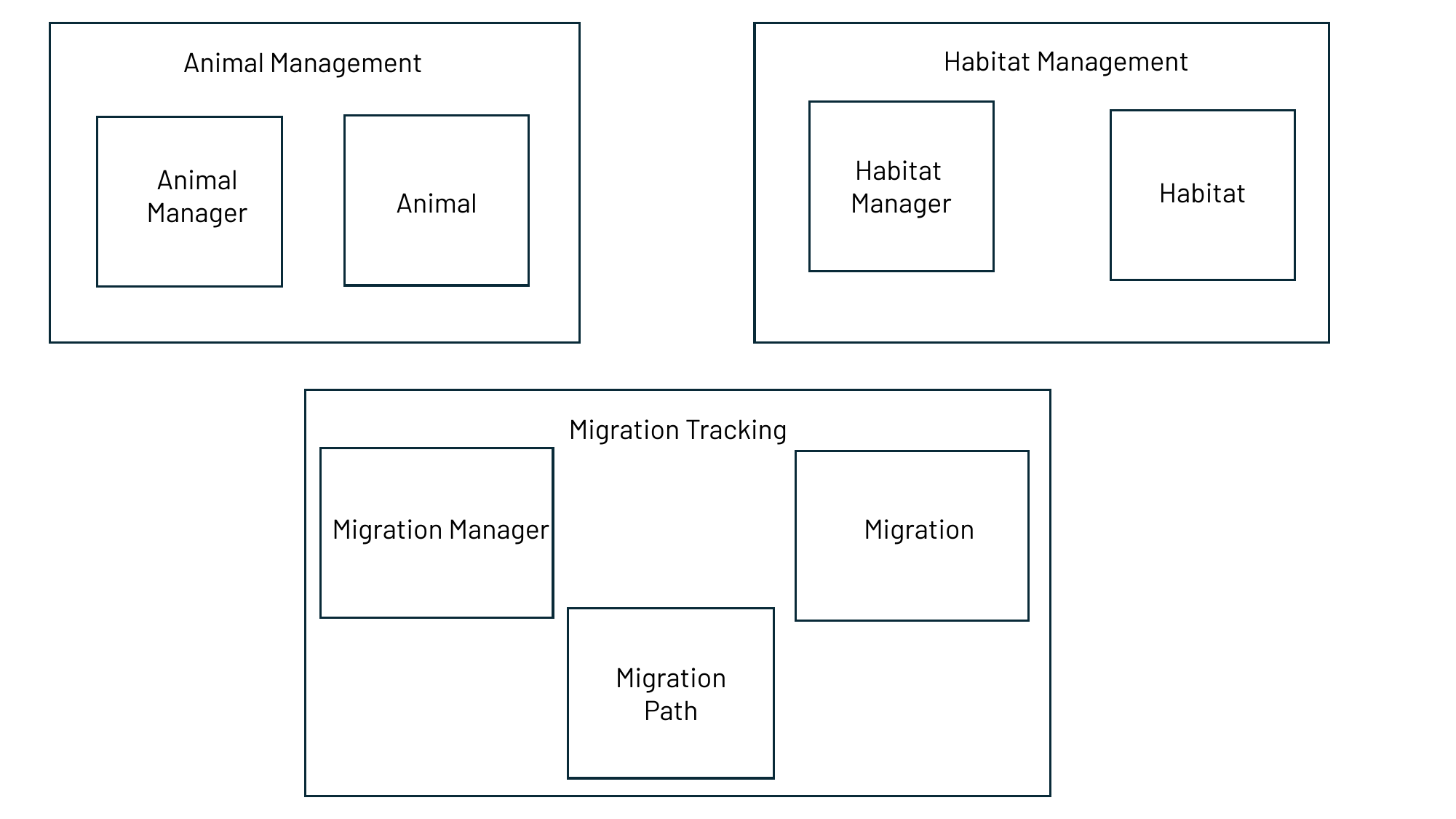

Habitat Management
Animal Management

Habitat
Manager
Animal
Manager
Habitat
Animal

Migration Tracking

Migration Manager
Migration

Migration
Path